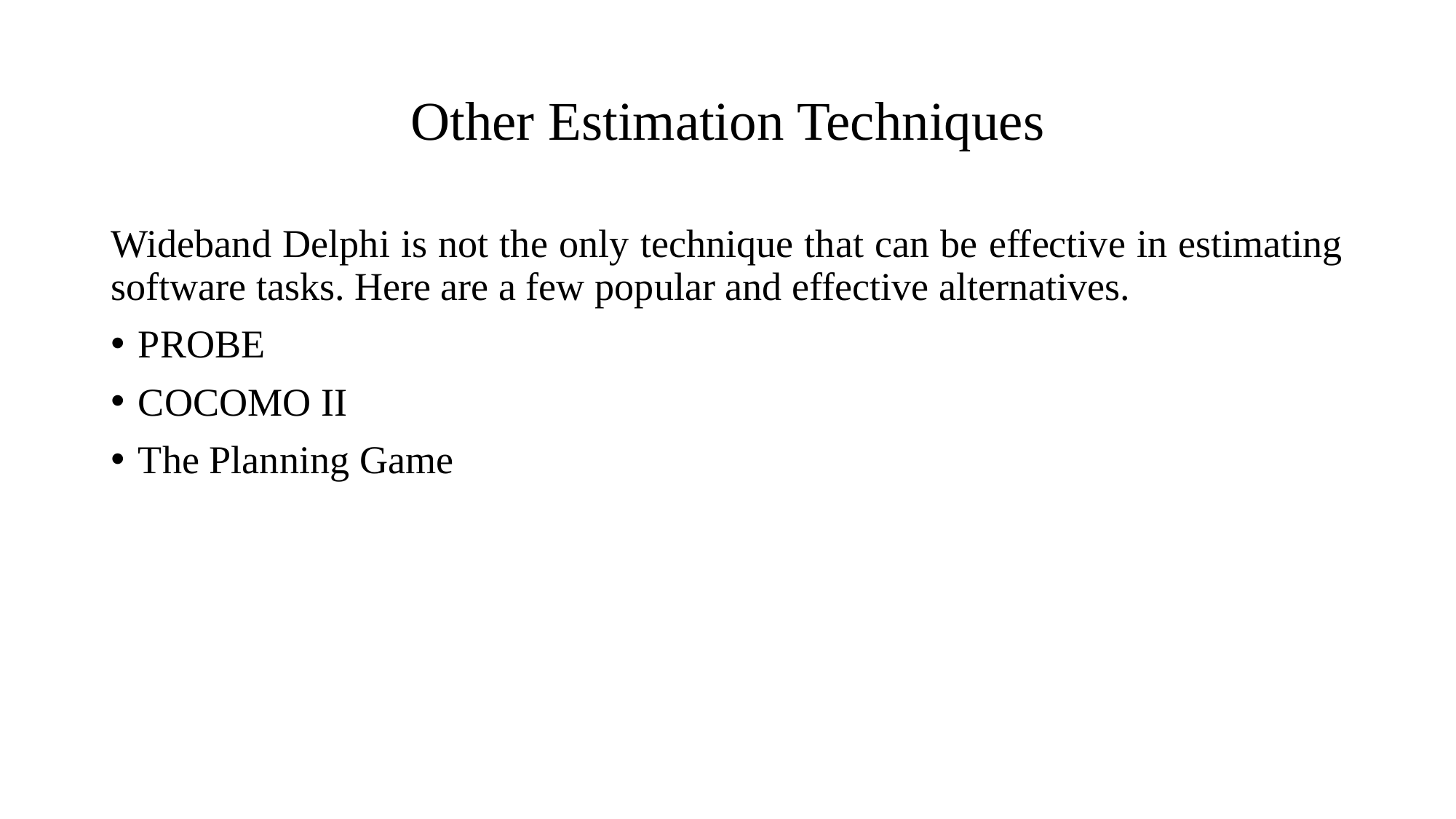

# Other Estimation Techniques
Wideband Delphi is not the only technique that can be effective in estimating software tasks. Here are a few popular and effective alternatives.
PROBE
COCOMO II
The Planning Game